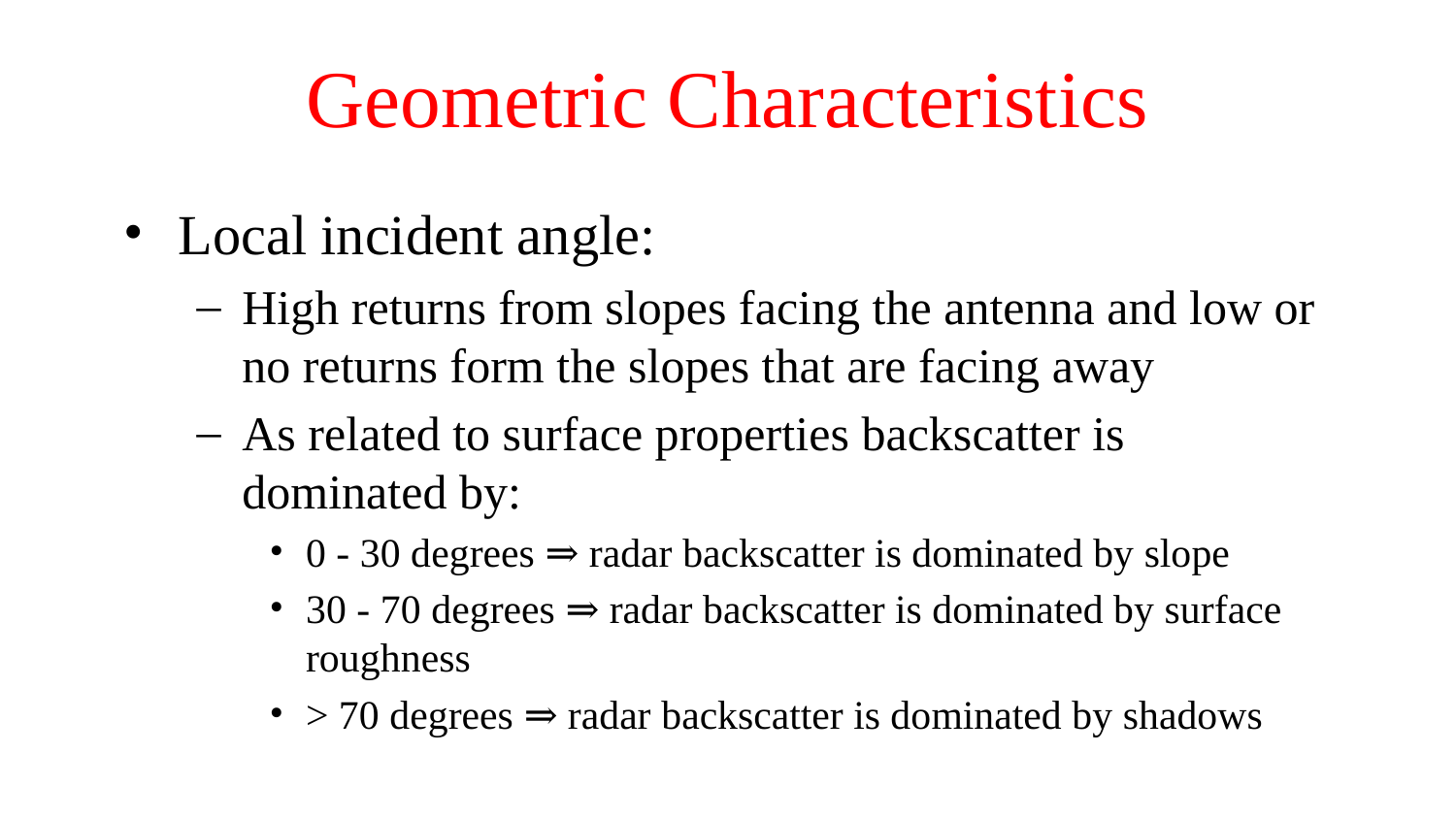

# Geometric Characteristics
Local incident angle:
High returns from slopes facing the antenna and low or no returns form the slopes that are facing away
As related to surface properties backscatter is dominated by:
0 - 30 degrees ⇒ radar backscatter is dominated by slope
30 - 70 degrees ⇒ radar backscatter is dominated by surface roughness
> 70 degrees ⇒ radar backscatter is dominated by shadows